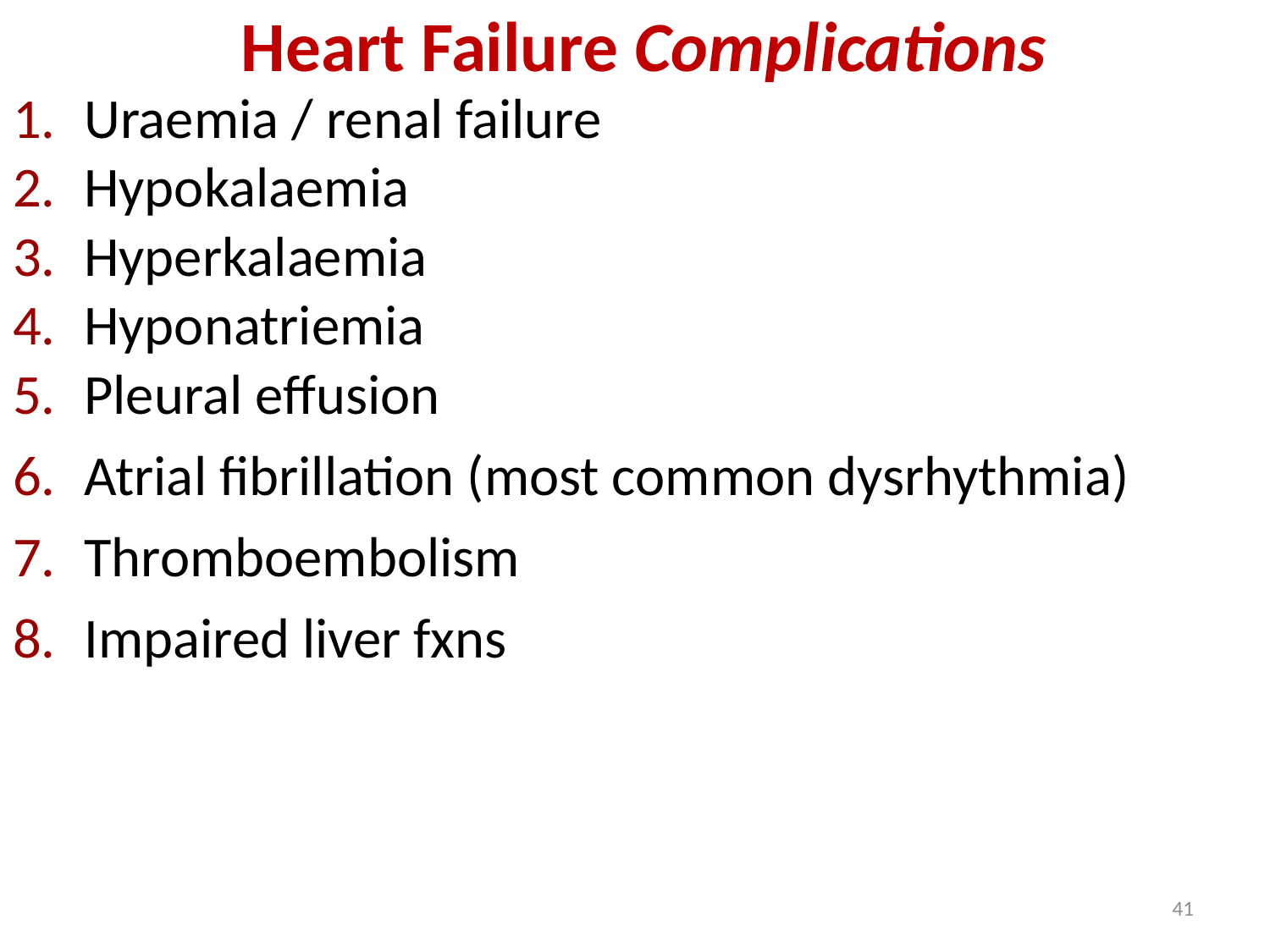

# Heart Failure Complications
Uraemia / renal failure
Hypokalaemia
Hyperkalaemia
Hyponatriemia
Pleural effusion
Atrial fibrillation (most common dysrhythmia)
Thromboembolism
Impaired liver fxns
41